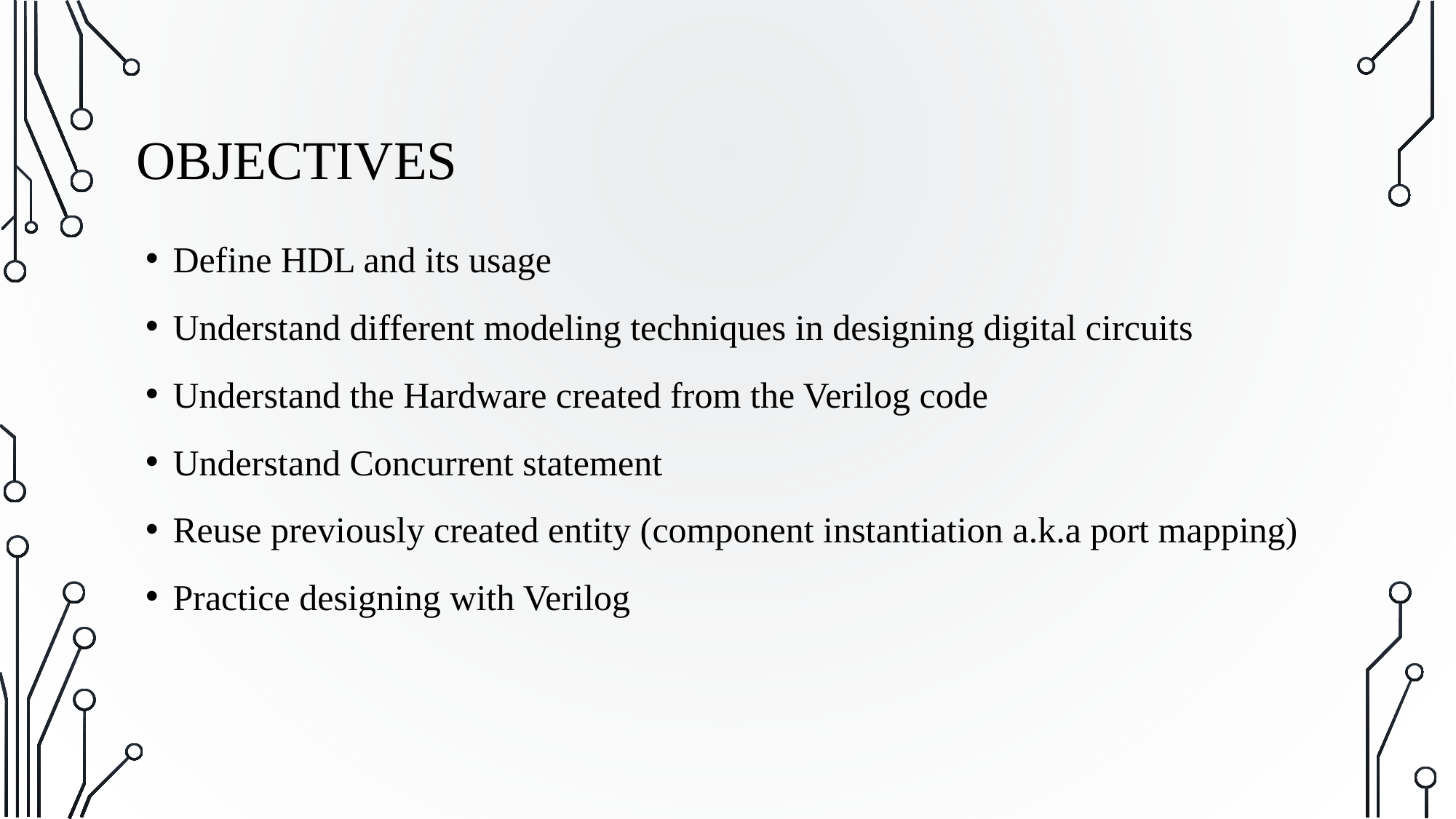

# OBJECTIVES
Define HDL and its usage
Understand different modeling techniques in designing digital circuits
Understand the Hardware created from the Verilog code
Understand Concurrent statement
Reuse previously created entity (component instantiation a.k.a port mapping)
Practice designing with Verilog

3